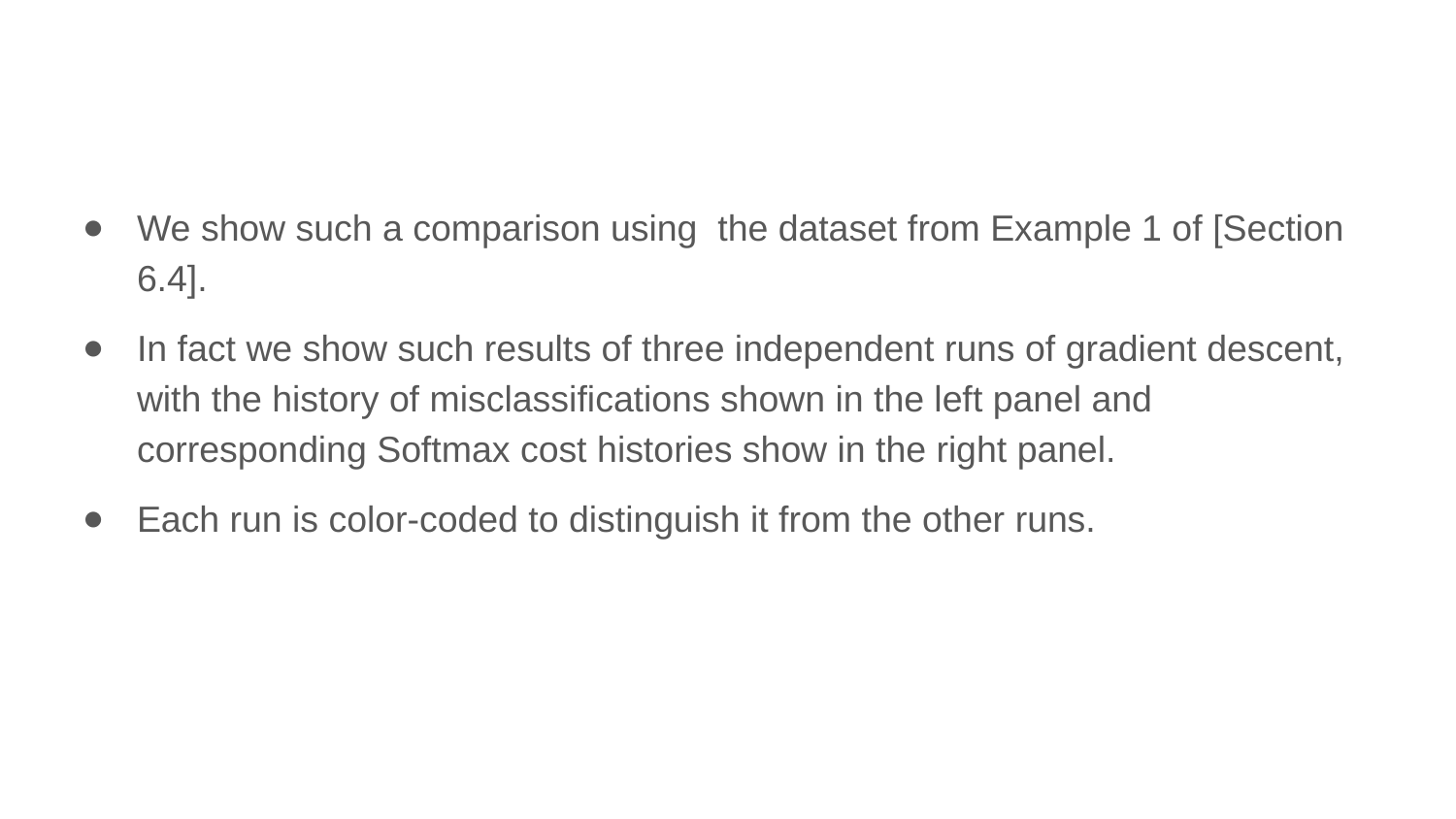

We show such a comparison using  the dataset from Example 1 of [Section 6.4].
In fact we show such results of three independent runs of gradient descent, with the history of misclassifications shown in the left panel and corresponding Softmax cost histories show in the right panel.
Each run is color-coded to distinguish it from the other runs.